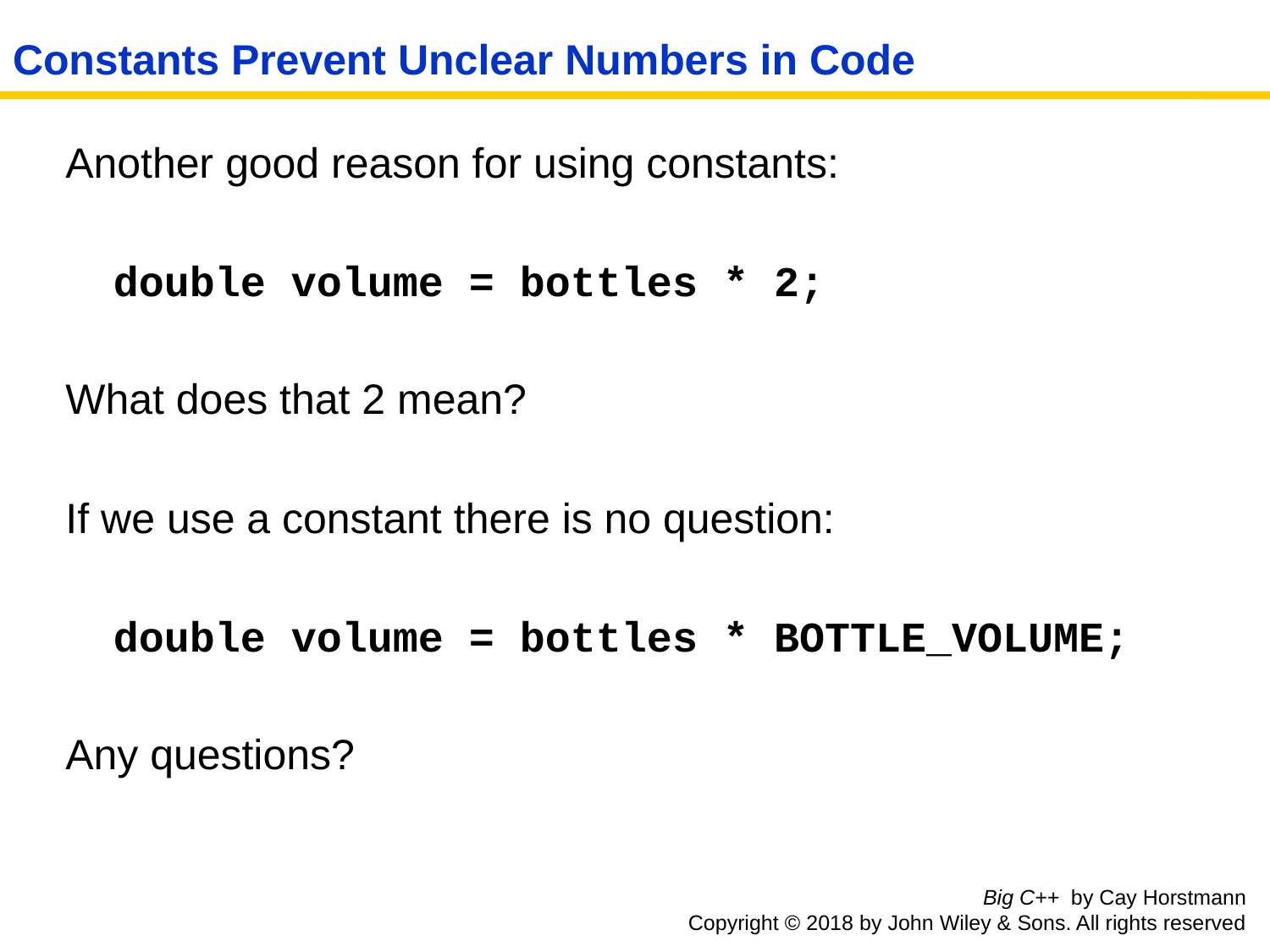

# Constants Prevent Unclear Numbers in Code
Another good reason for using constants:

	double volume = bottles * 2;

What does that 2 mean?

If we use a constant there is no question:

	double volume = bottles * BOTTLE_VOLUME;

Any questions?

Big C++  by Cay Horstmann
Copyright © 2018 by John Wiley & Sons. All rights reserved